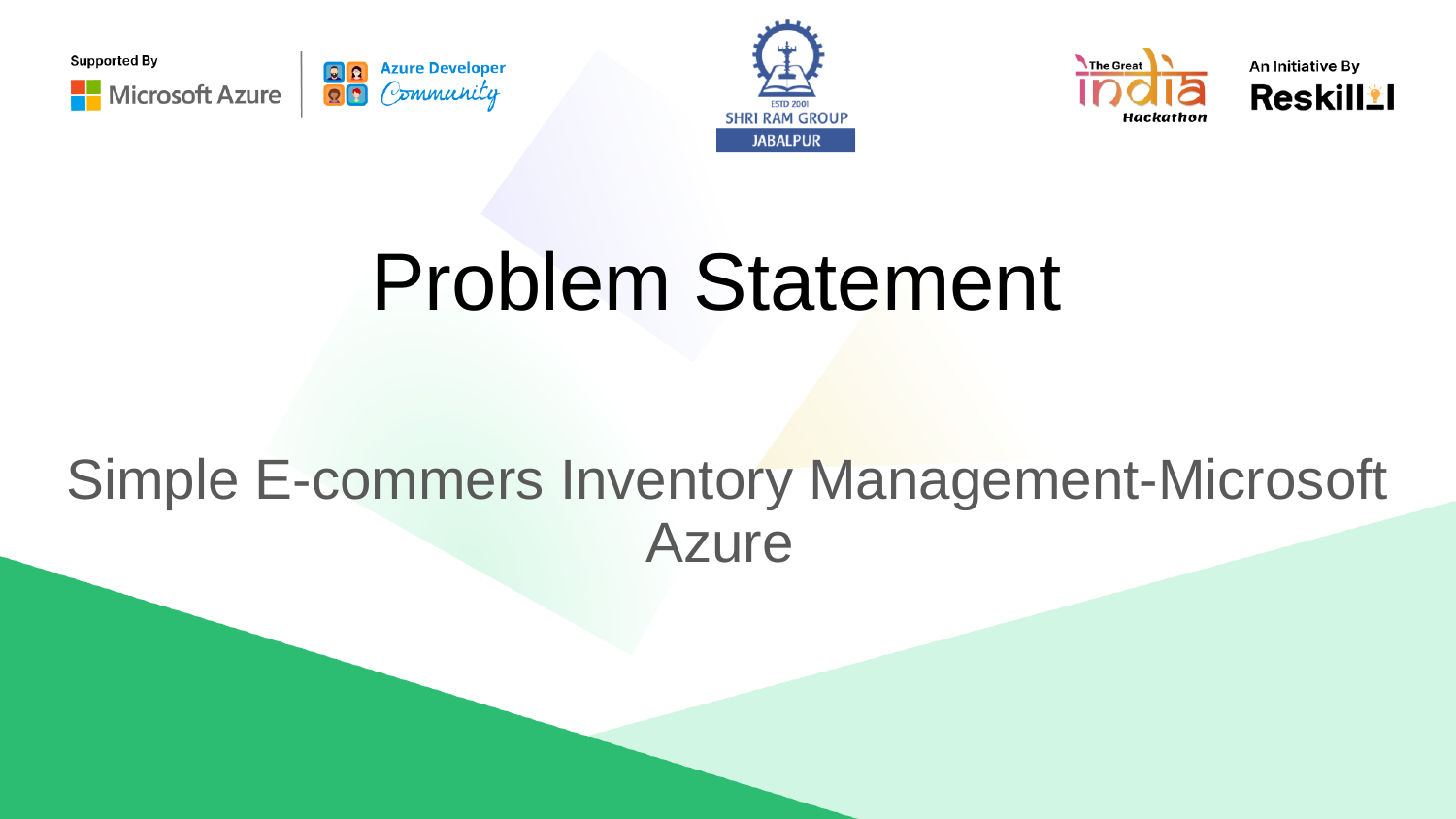

# Problem Statement
Simple E-commers Inventory Management-Microsoft Azure